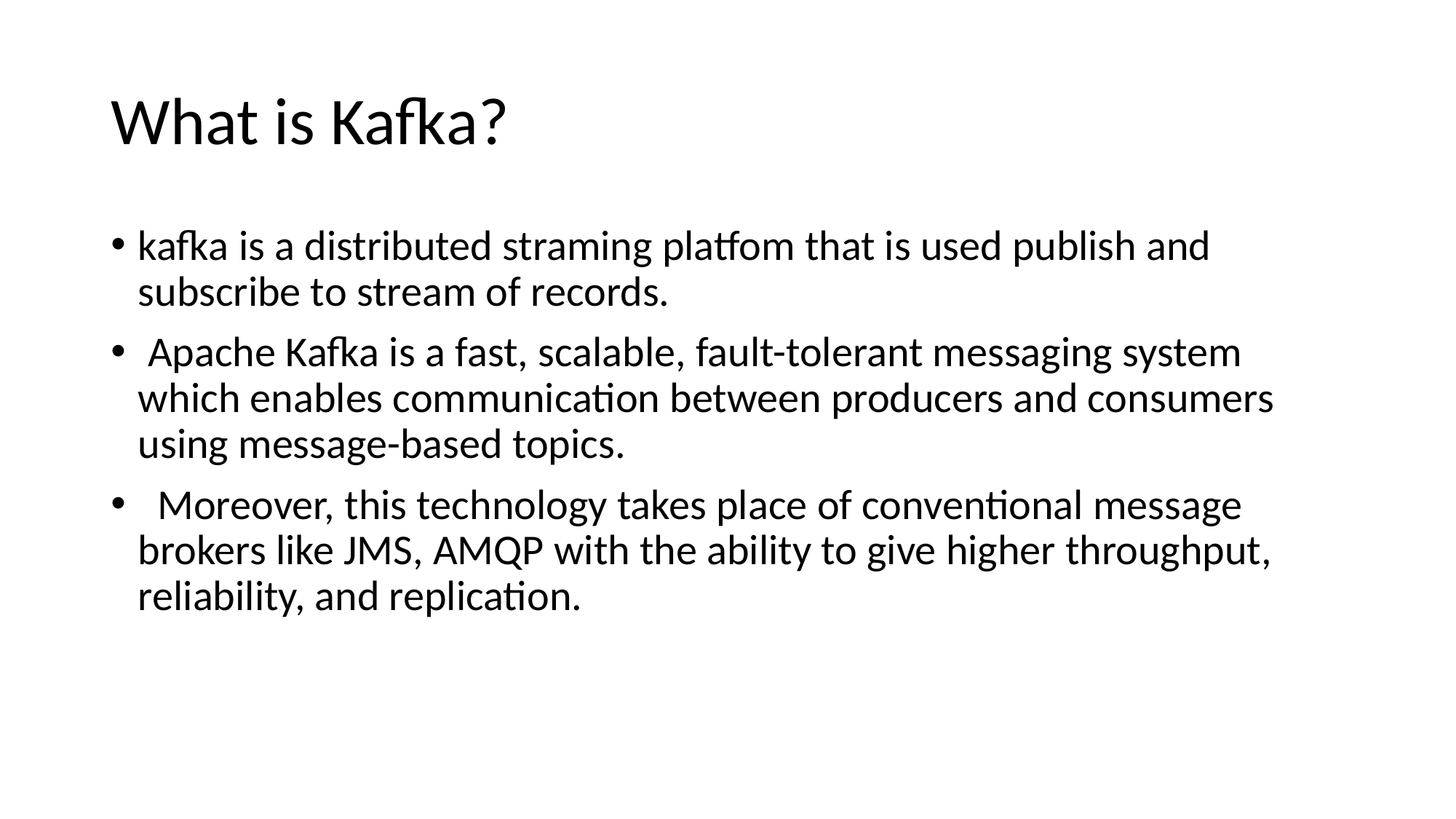

# What is Kafka?
kafka is a distributed straming platfom that is used publish and subscribe to stream of records.
 Apache Kafka is a fast, scalable, fault-tolerant messaging system which enables communication between producers and consumers using message-based topics.
  Moreover, this technology takes place of conventional message brokers like JMS, AMQP with the ability to give higher throughput, reliability, and replication.